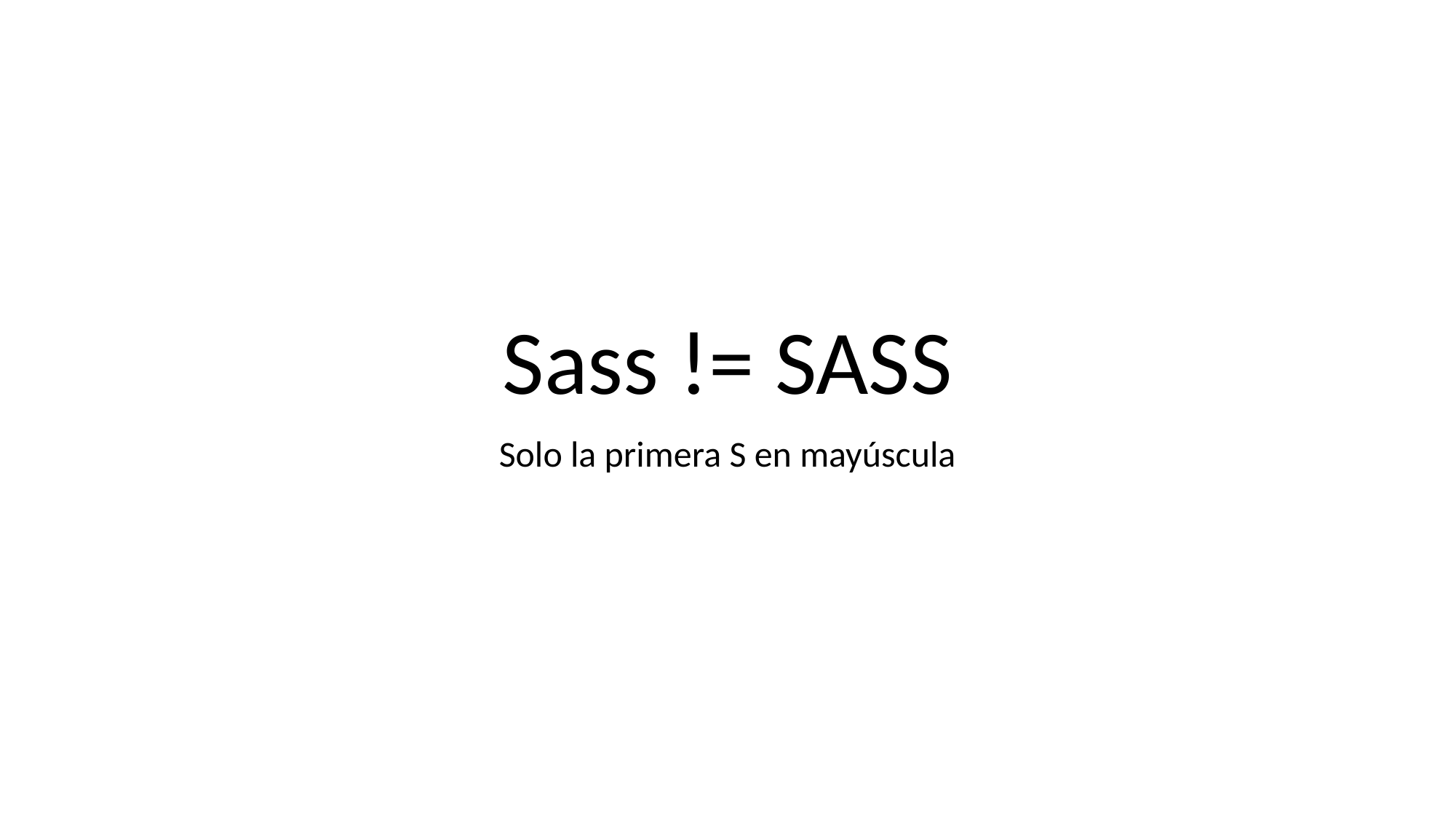

# Sass != SASS
Solo la primera S en mayúscula